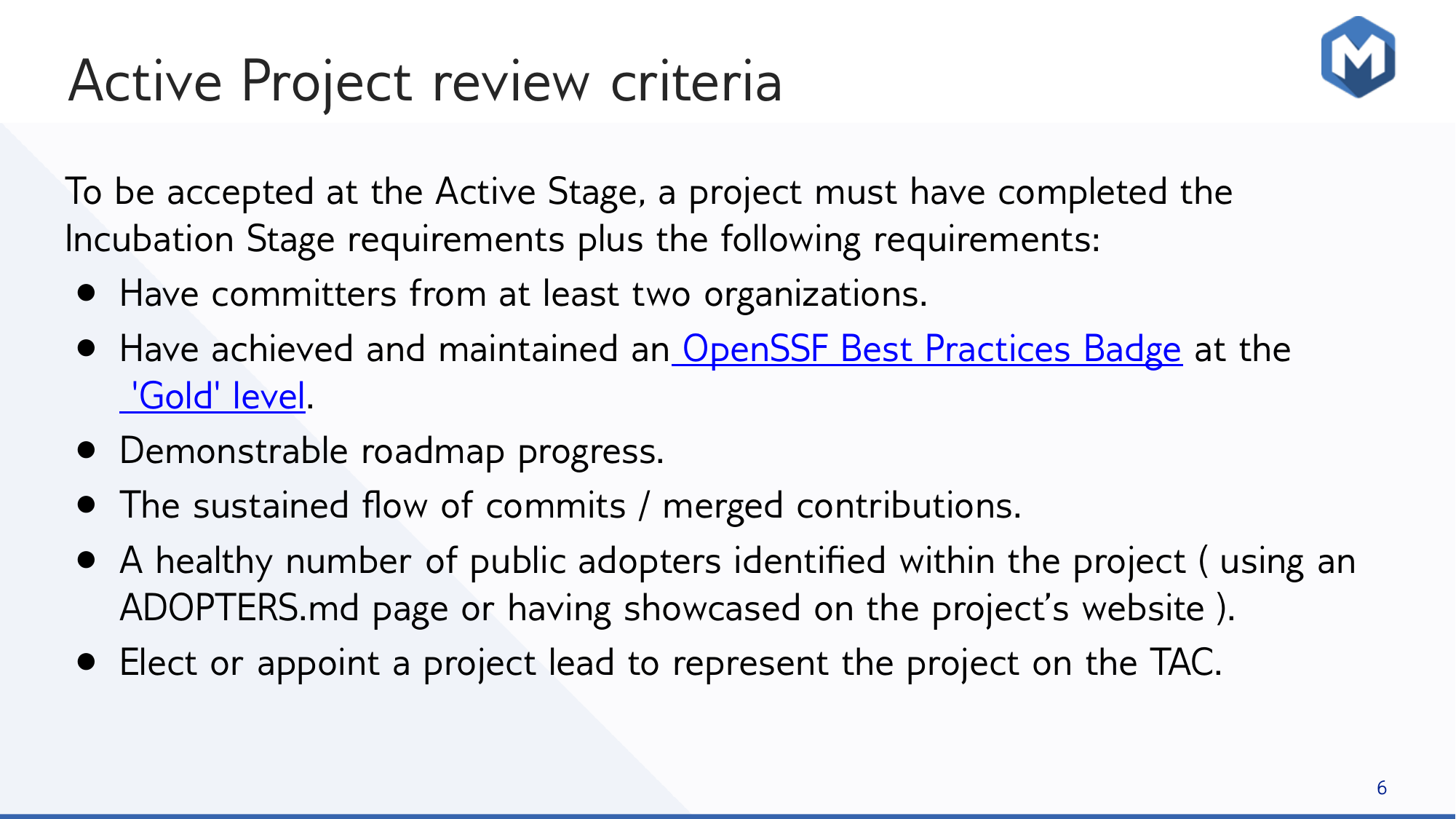

# Active Project review criteria
To be accepted at the Active Stage, a project must have completed the Incubation Stage requirements plus the following requirements:
Have committers from at least two organizations.
Have achieved and maintained an OpenSSF Best Practices Badge at the 'Gold' level.
Demonstrable roadmap progress.
The sustained flow of commits / merged contributions.
A healthy number of public adopters identified within the project ( using an ADOPTERS.md page or having showcased on the project’s website ).
Elect or appoint a project lead to represent the project on the TAC.
6